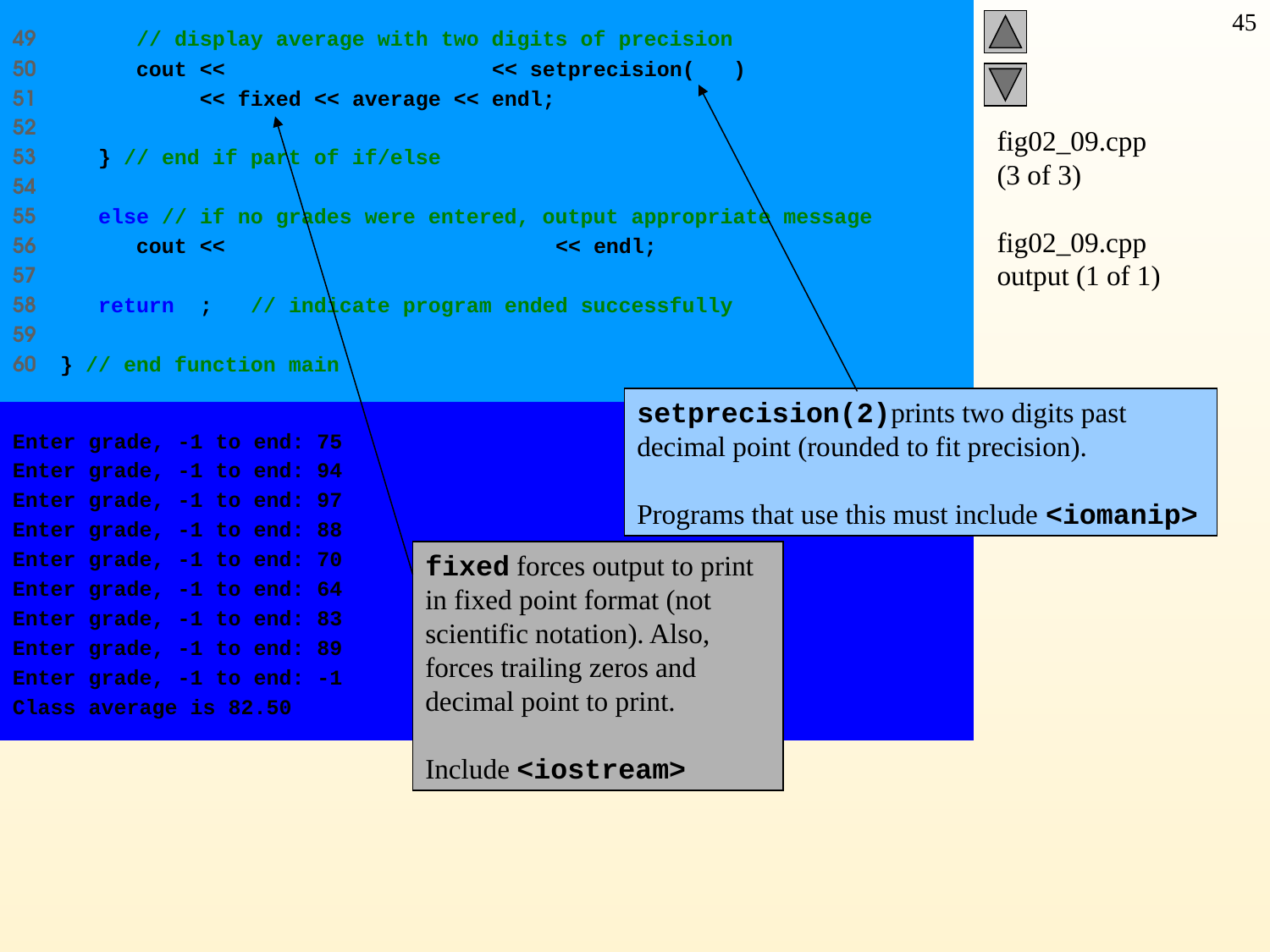

49          // display average with two digits of precision
50          cout << "Class average is " << setprecision( 2 )
51               << fixed << average << endl;
52
53       } // end if part of if/else
54
55       else // if no grades were entered, output appropriate message
56          cout << "No grades were entered" << endl;
57
58       return 0;   // indicate program ended successfully
59
60    } // end function main

45

setprecision(2)prints two digits past decimal point (rounded to fit precision).

Programs that use this must include <iomanip>

fixed forces output to print in fixed point format (not scientific notation). Also, forces trailing zeros and decimal point to print.
Include <iostream>
# fig02_09.cpp (3 of 3) fig02_09.cpp output (1 of 1)
Enter grade, -1 to end: 75
Enter grade, -1 to end: 94
Enter grade, -1 to end: 97
Enter grade, -1 to end: 88
Enter grade, -1 to end: 70
Enter grade, -1 to end: 64
Enter grade, -1 to end: 83
Enter grade, -1 to end: 89
Enter grade, -1 to end: -1
Class average is 82.50